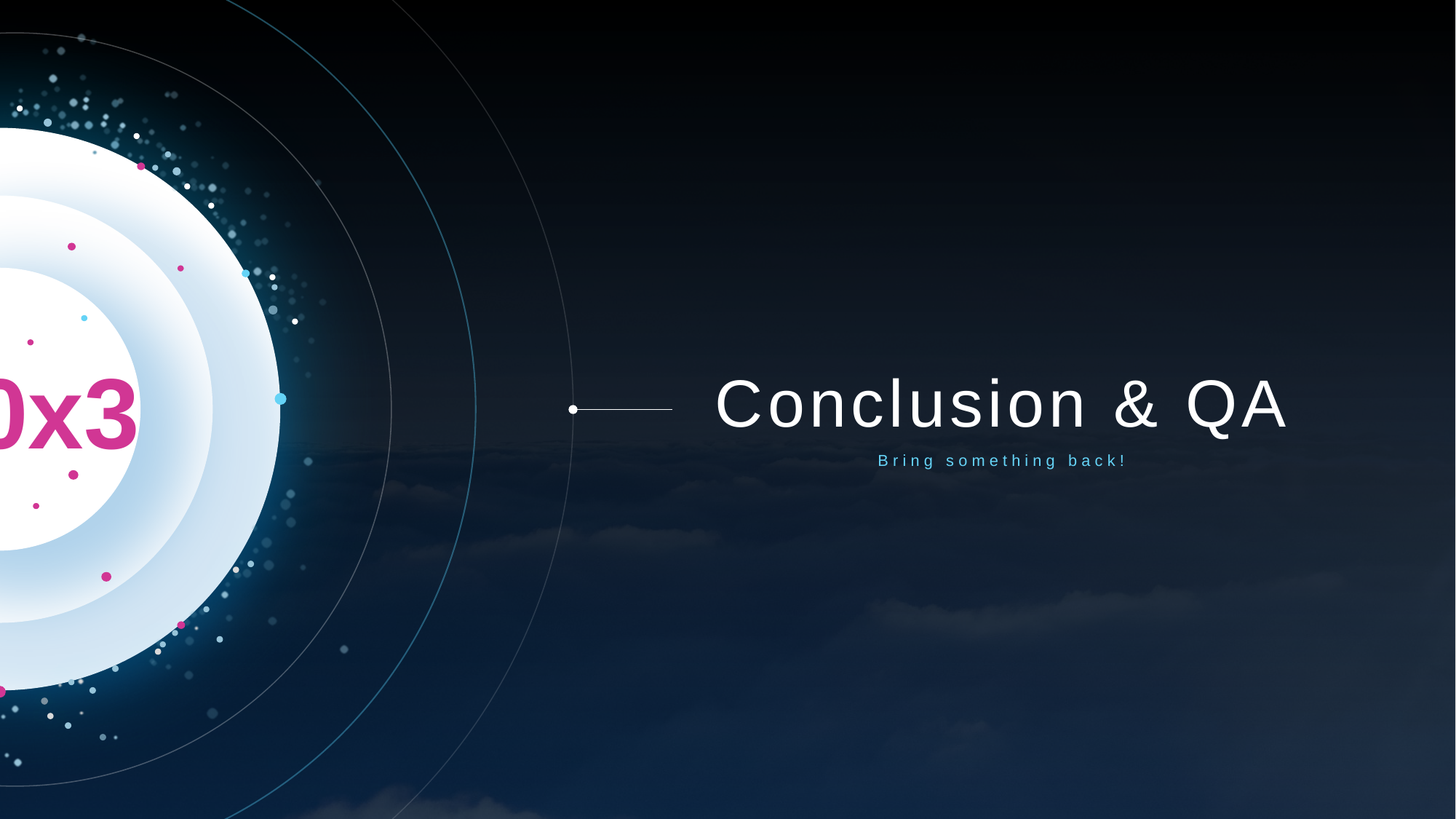

0x3
Conclusion & QA

Bring something back!